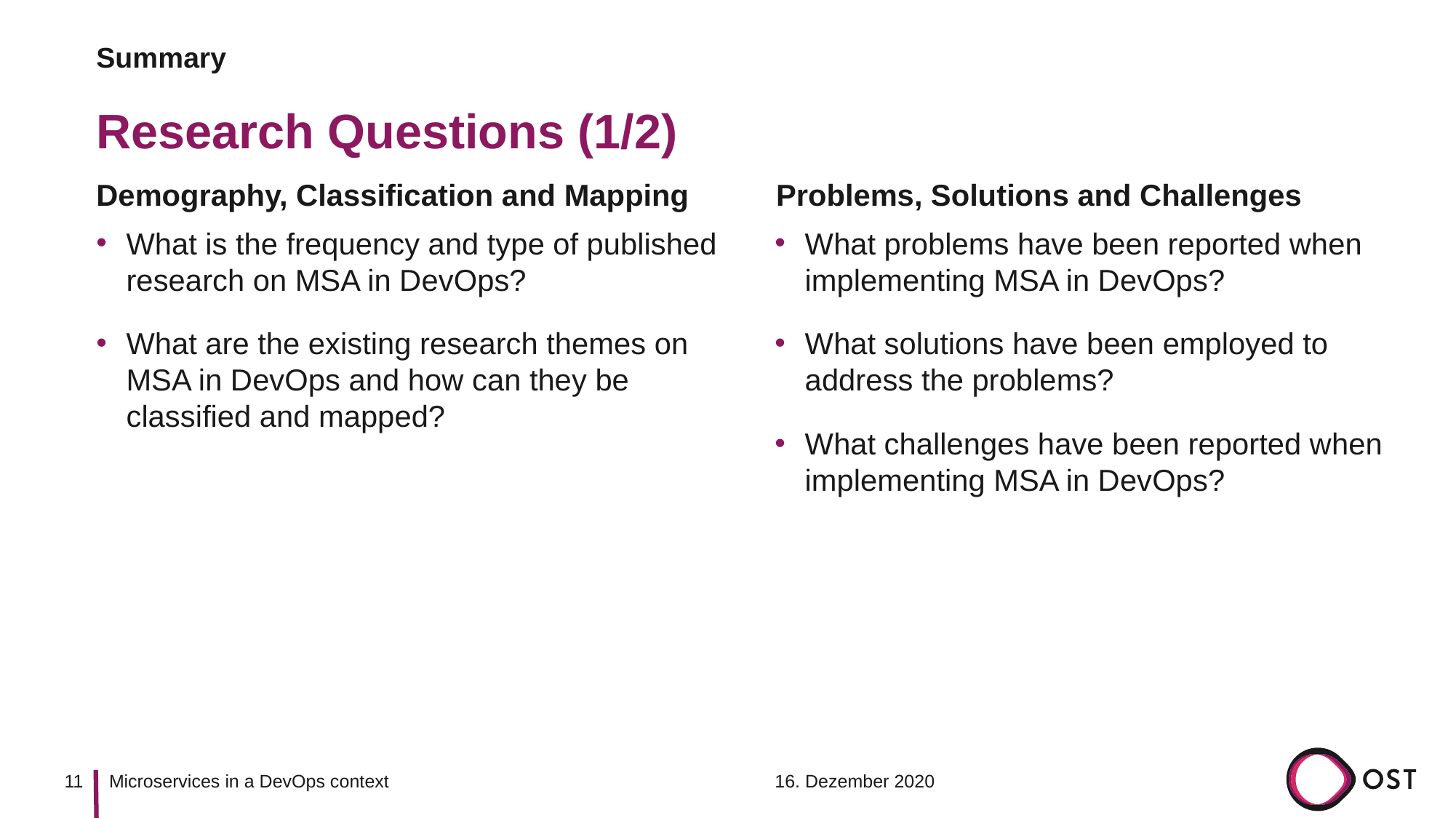

Summary
# Research Questions (1/2)
Demography, Classification and Mapping
Problems, Solutions and Challenges
What is the frequency and type of published research on MSA in DevOps?
What are the existing research themes on MSA in DevOps and how can they be classified and mapped?
What problems have been reported when implementing MSA in DevOps?
What solutions have been employed to address the problems?
What challenges have been reported when implementing MSA in DevOps?
11
16. Dezember 2020
Microservices in a DevOps context